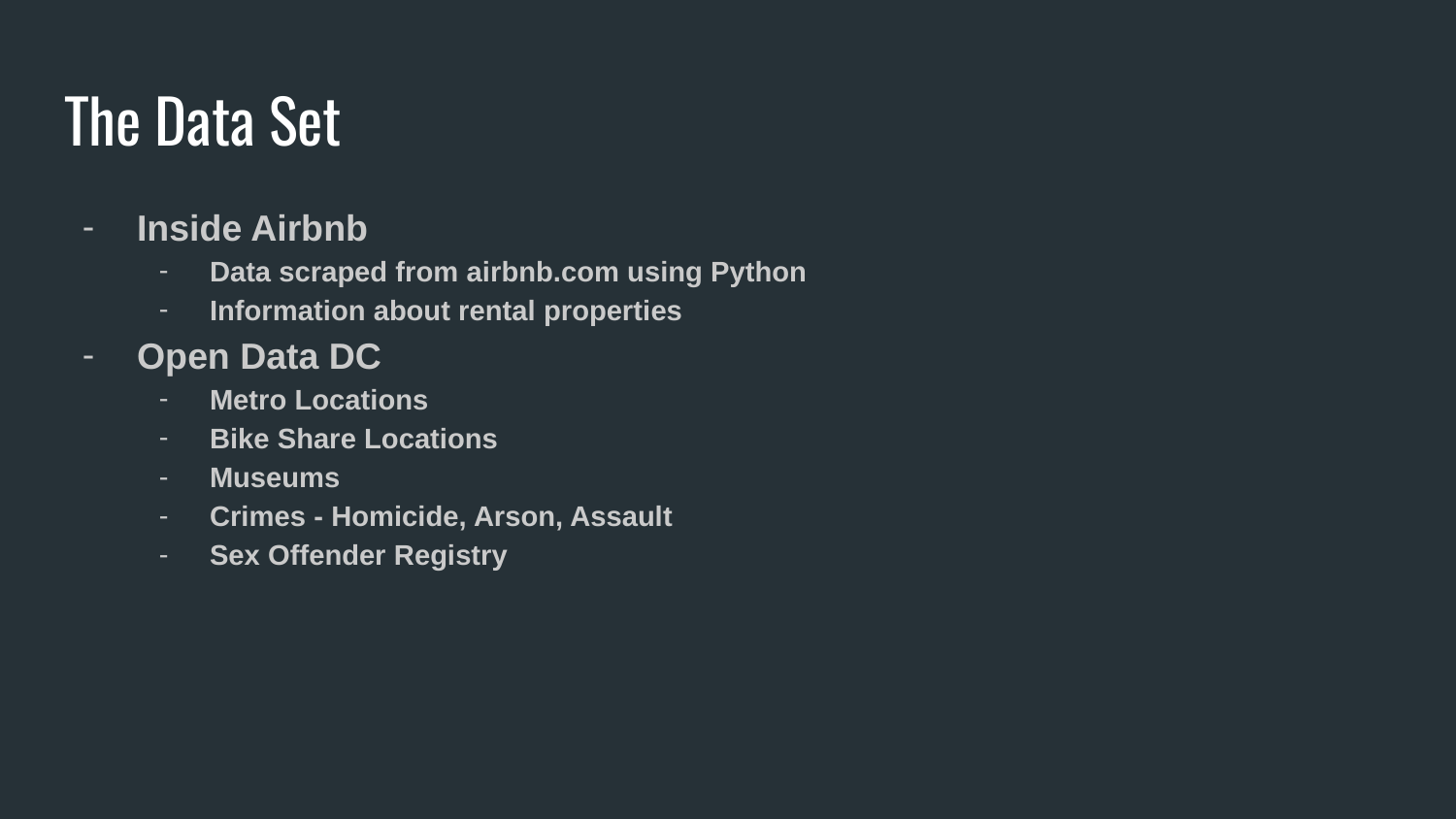

# The Data Set
Inside Airbnb
Data scraped from airbnb.com using Python
Information about rental properties
Open Data DC
Metro Locations
Bike Share Locations
Museums
Crimes - Homicide, Arson, Assault
Sex Offender Registry